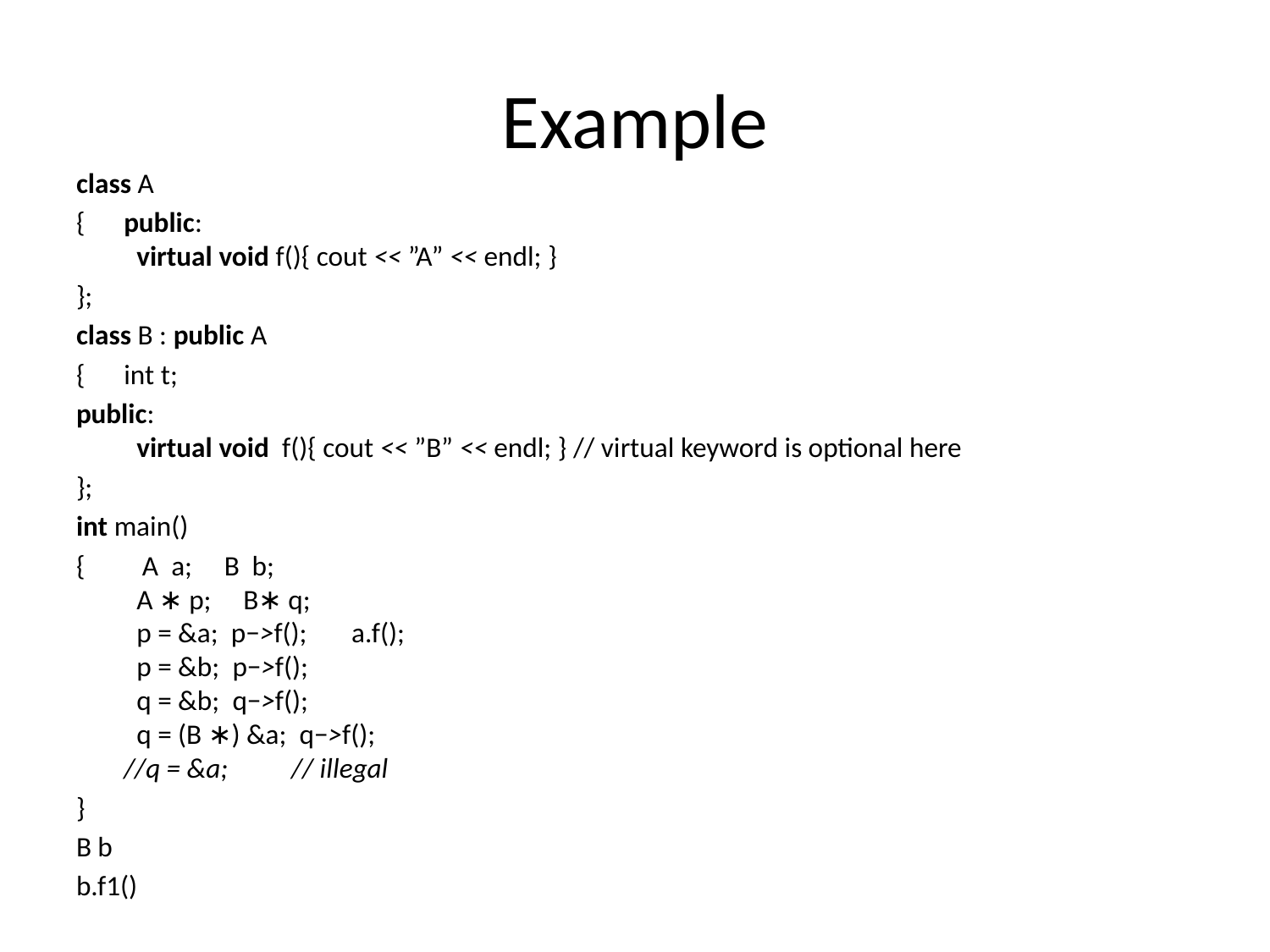

# Example
class A
{ 	public: 
  virtual void f(){ cout << ”A” << endl; }
};
class B : public A
{ 	int t;
public: 
  virtual void  f(){ cout << ”B” << endl; } // virtual keyword is optional here
};
int main()
{         A  a;     B  b; 
  A ∗ p;     B∗ q; 
  p = &a;  p−>f();       a.f();
  p = &b;  p−>f(); 
  q = &b;  q−>f(); 
  q = (B ∗) &a;  q−>f(); 
//q = &a;          // illegal
}
B b
b.f1()